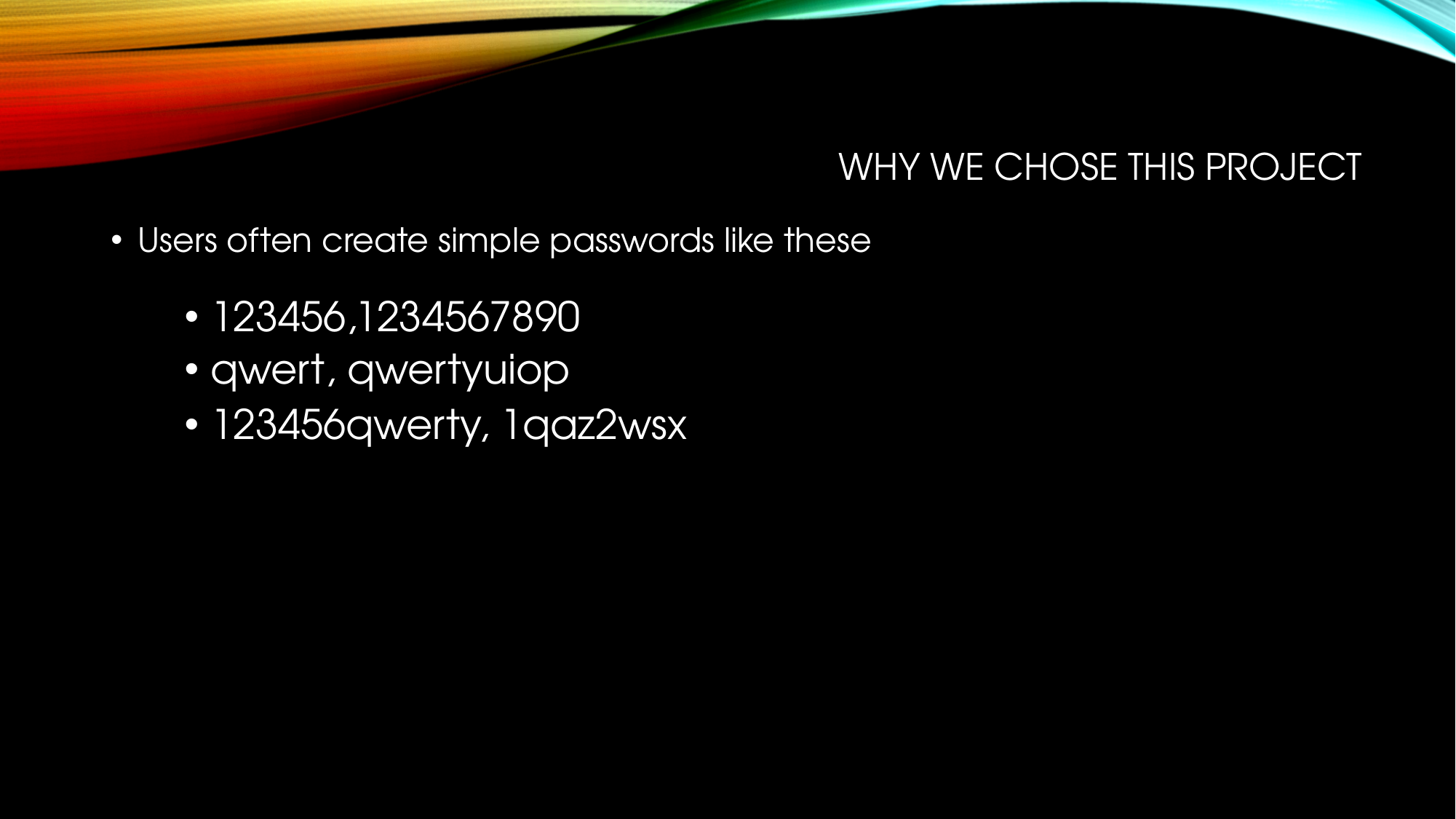

# Why we chose this project
Users often create simple passwords like these
123456,1234567890
qwert, qwertyuiop
123456qwerty, 1qaz2wsx